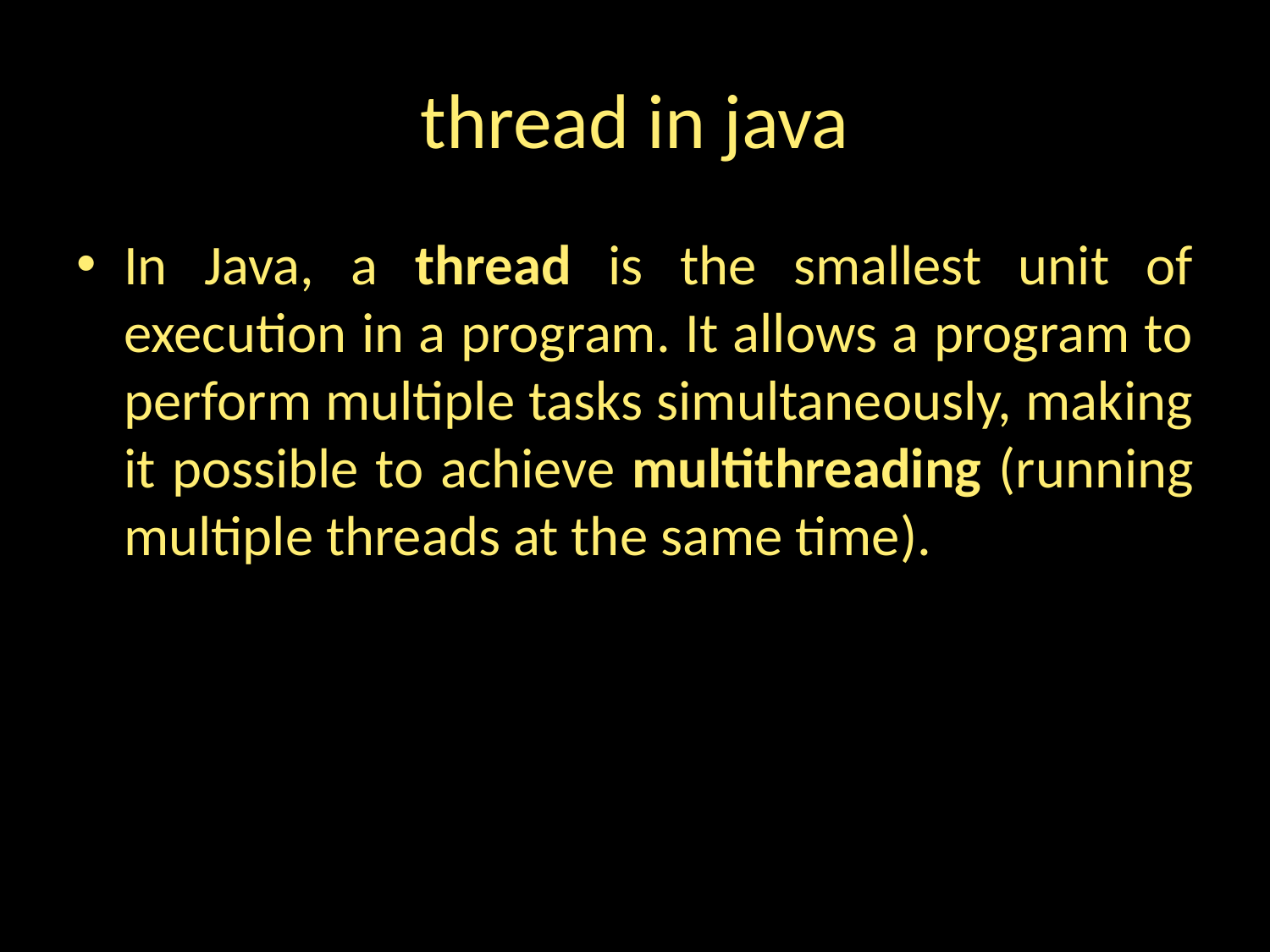

# thread in java
In Java, a thread is the smallest unit of execution in a program. It allows a program to perform multiple tasks simultaneously, making it possible to achieve multithreading (running multiple threads at the same time).